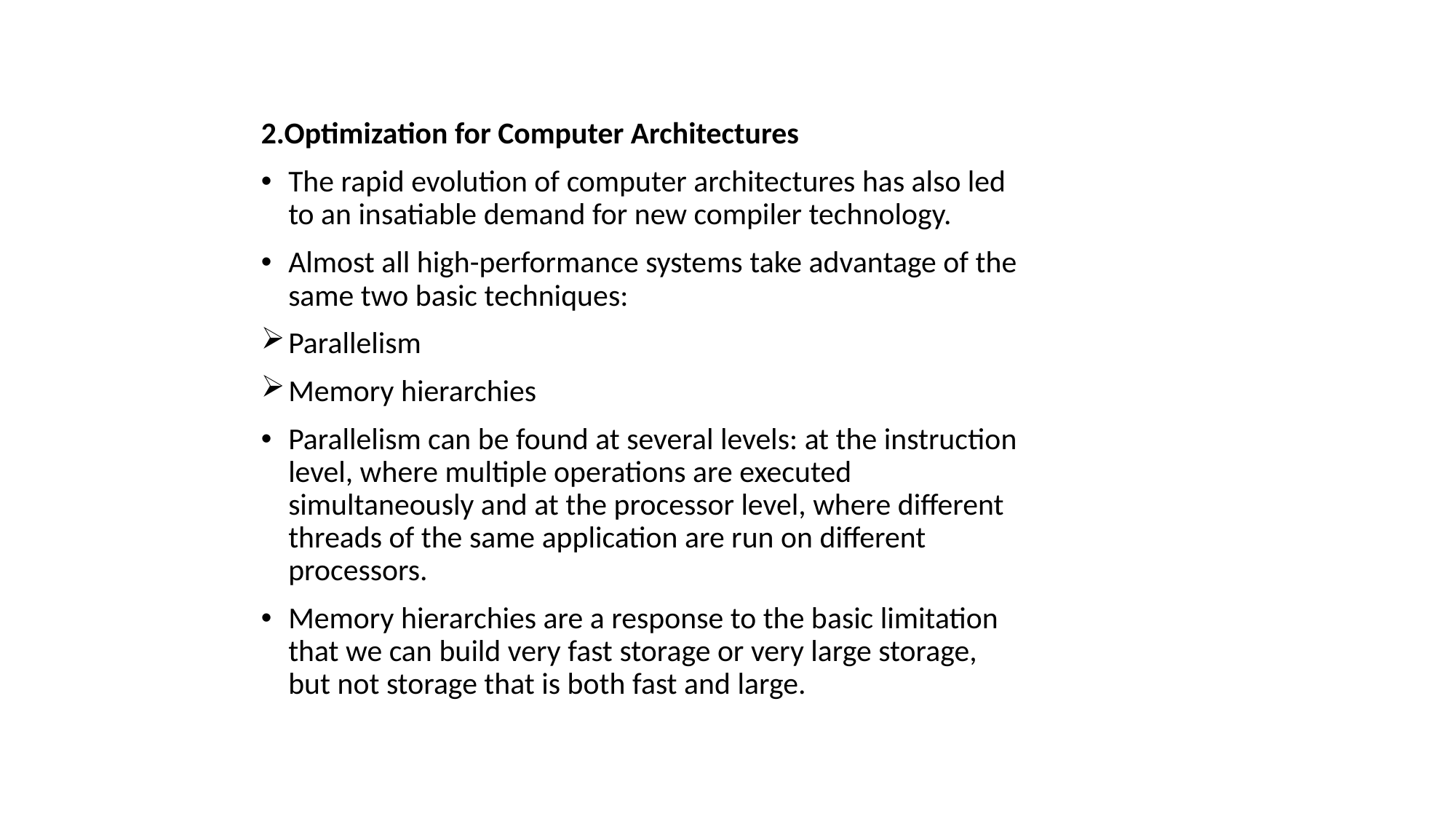

2.Optimization for Computer Architectures
The rapid evolution of computer architectures has also led to an insatiable demand for new compiler technology.
Almost all high-performance systems take advantage of the same two basic techniques:
Parallelism
Memory hierarchies
Parallelism can be found at several levels: at the instruction level, where multiple operations are executed simultaneously and at the processor level, where different threads of the same application are run on different processors.
Memory hierarchies are a response to the basic limitation that we can build very fast storage or very large storage, but not storage that is both fast and large.